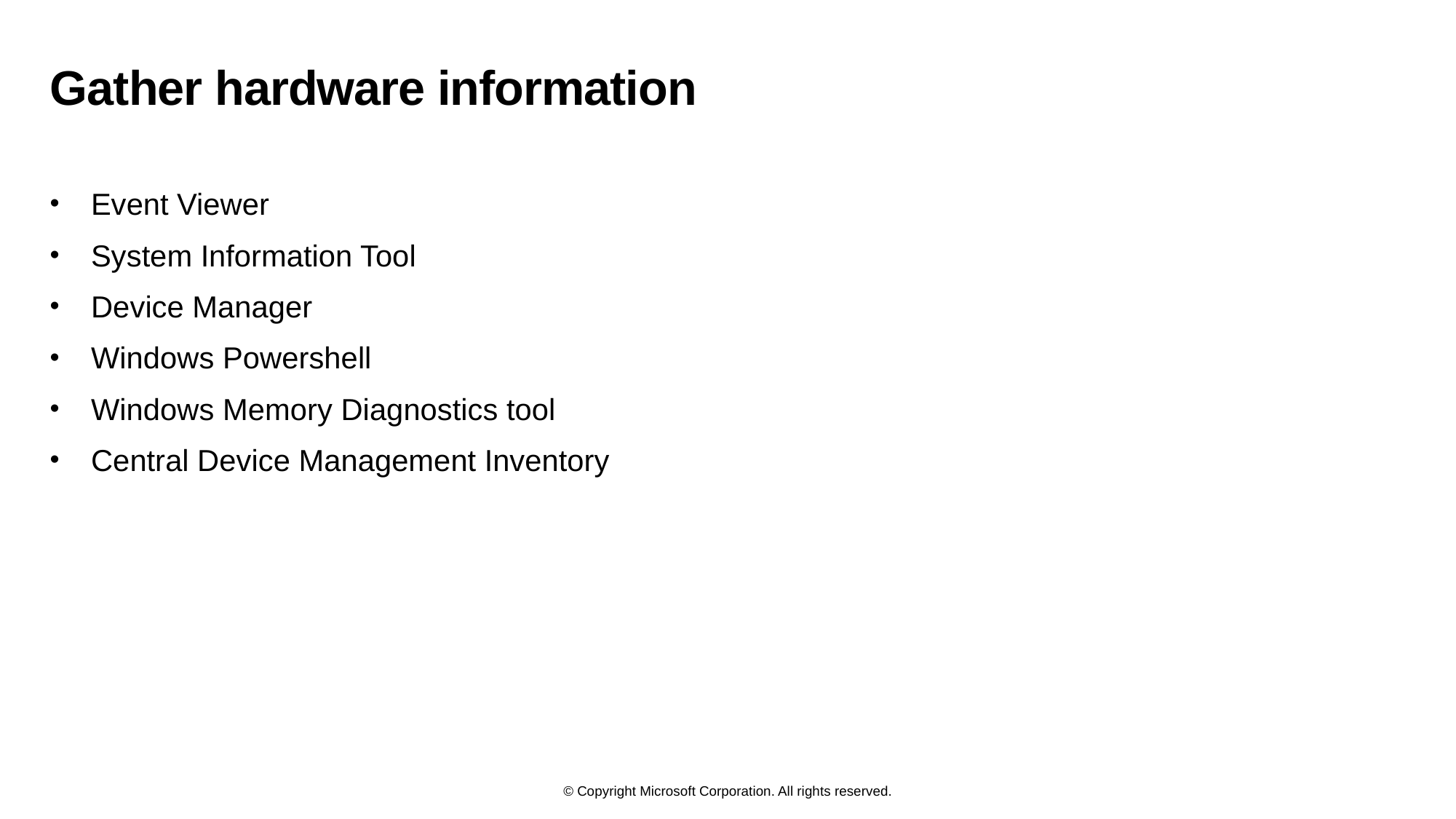

# Gather hardware information
Event Viewer
System Information Tool
Device Manager
Windows Powershell
Windows Memory Diagnostics tool
Central Device Management Inventory